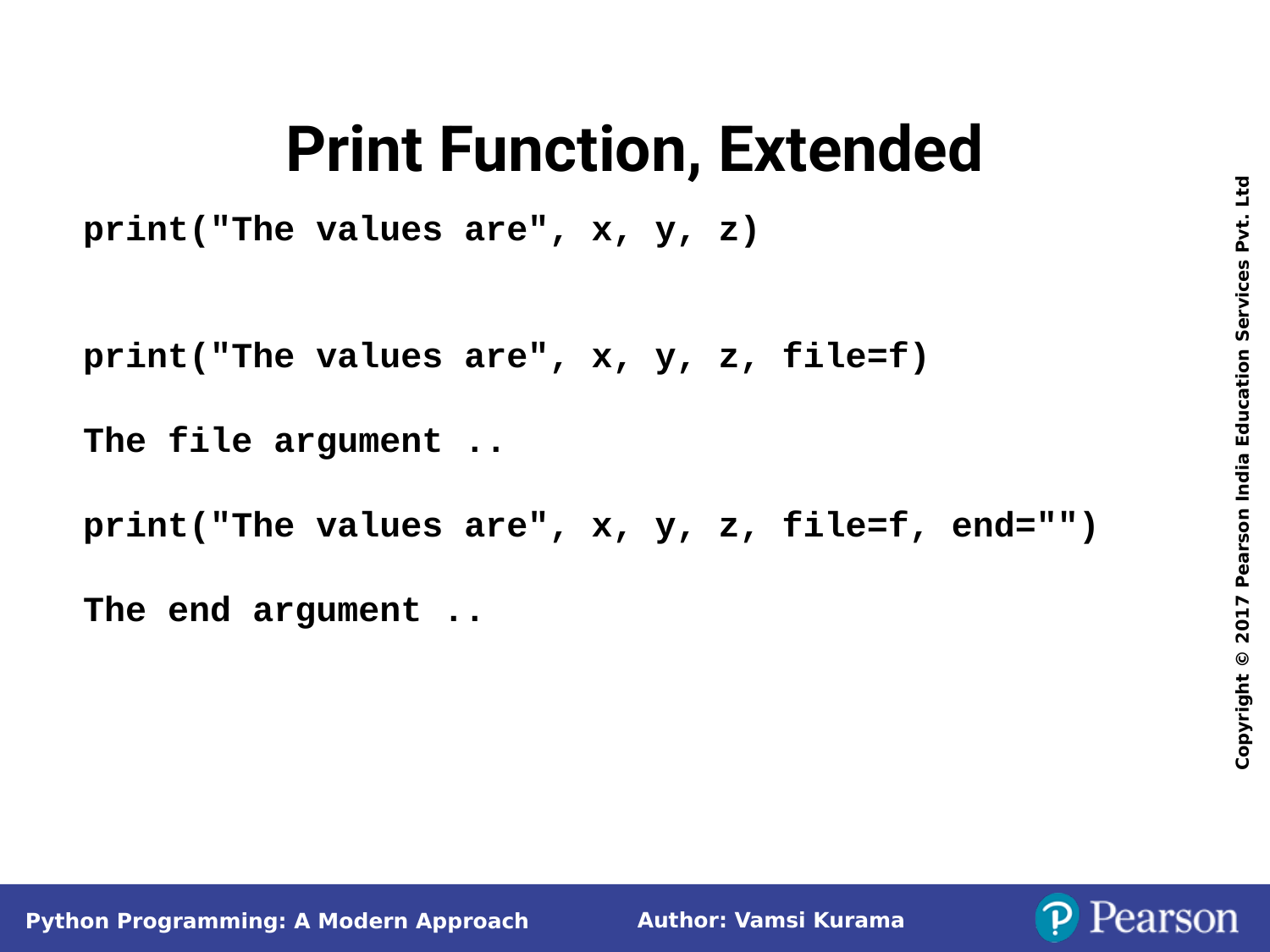

Print Function, Extended
print("The values are", x, y, z)

print("The values are", x, y, z, file=f)

The file argument ..

print("The values are", x, y, z, file=f, end="")

The end argument ..